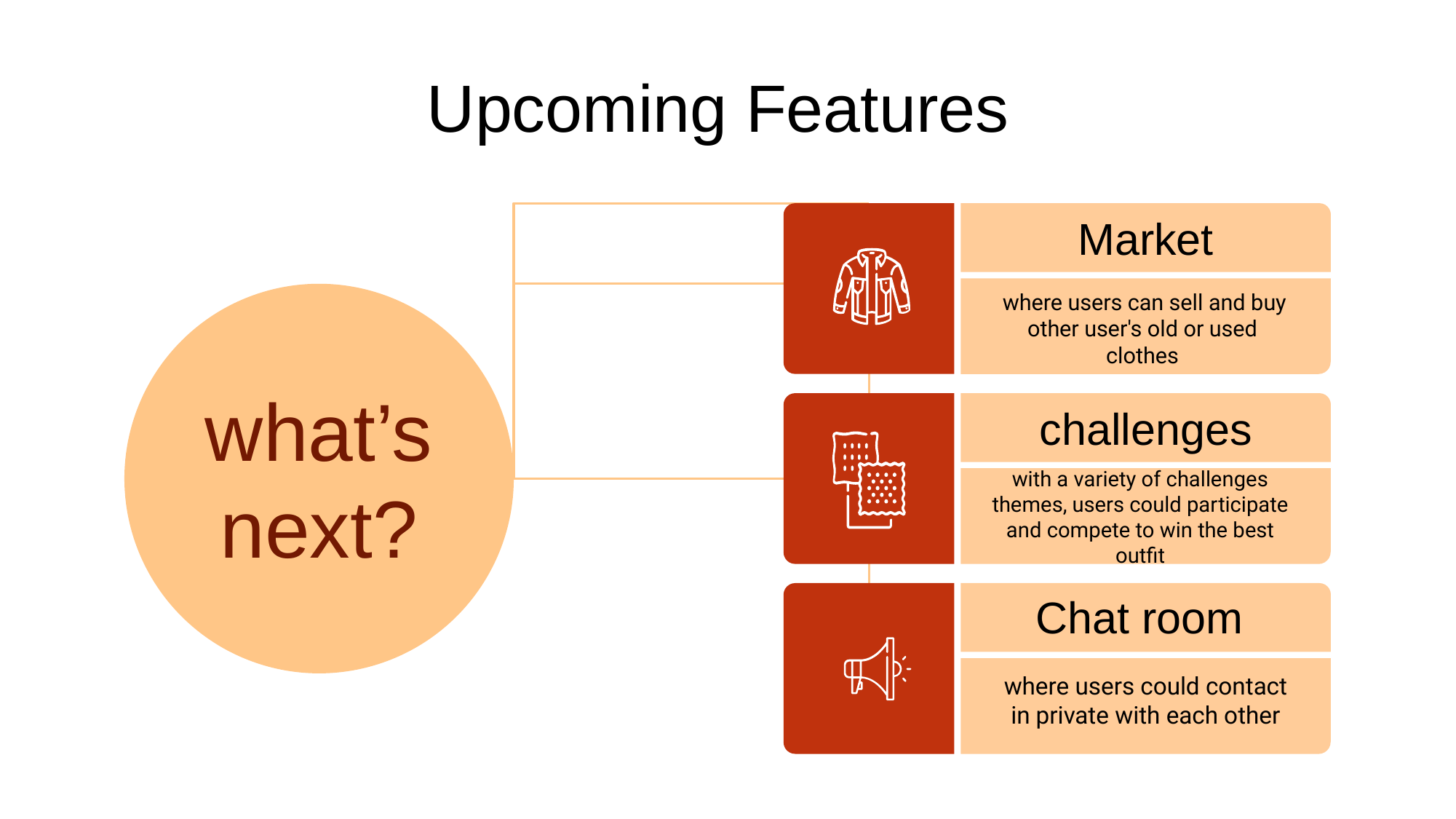

# Upcoming Features

Market
 where users can sell and buy other user's old or used clothes

what’s next?

challenges
with a variety of challenges themes, users could participate and compete to win the best outfit

Chat room
where users could contact in private with each other